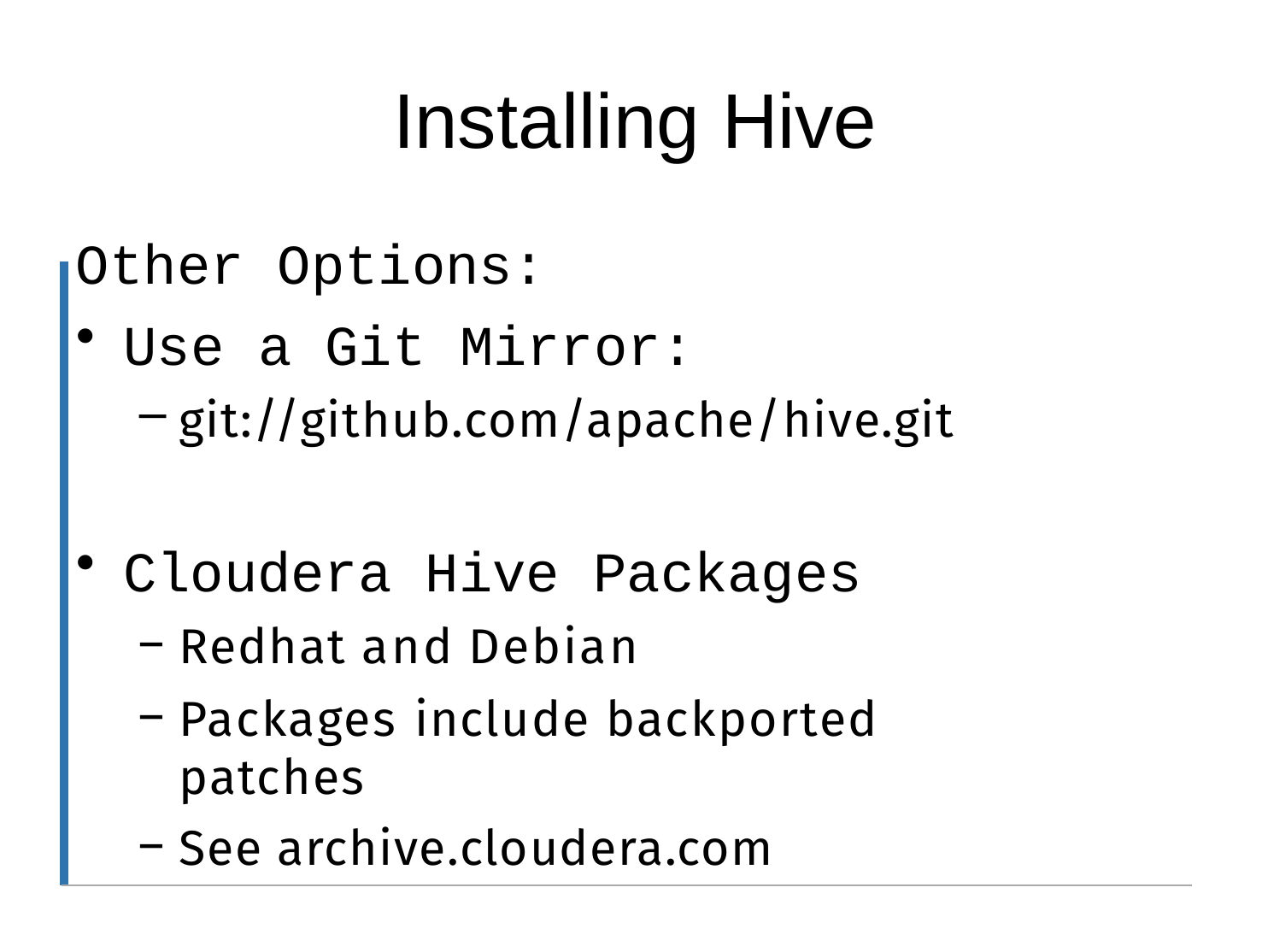

# Installing Hive
Other Options:
Use a Git Mirror:
git://github.com/apache/hive.git

Cloudera Hive Packages
Redhat and Debian
Packages include backported patches
See archive.cloudera.com